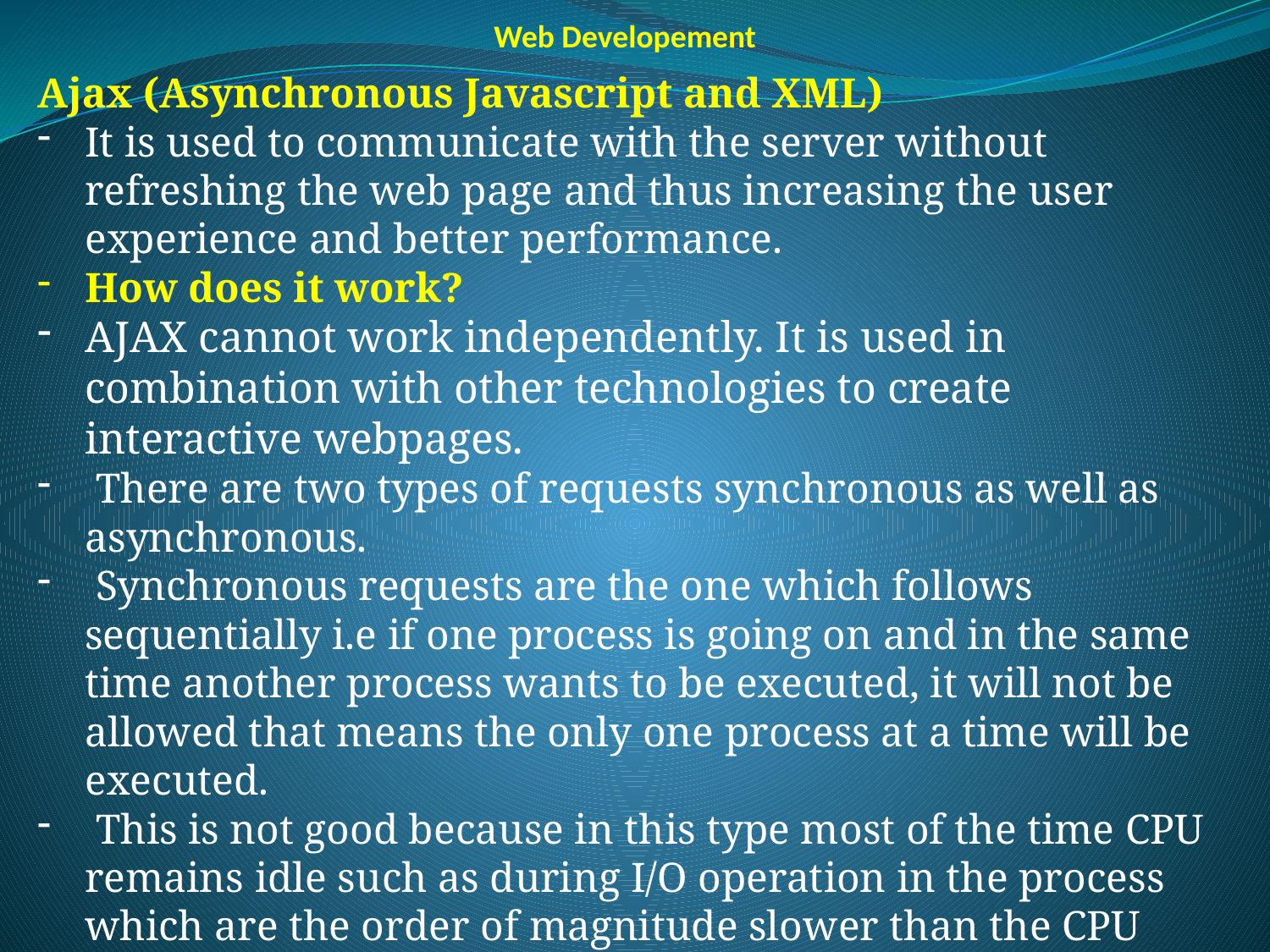

Web Developement
Ajax (Asynchronous Javascript and XML)
It is used to communicate with the server without refreshing the web page and thus increasing the user experience and better performance.
How does it work?
AJAX cannot work independently. It is used in combination with other technologies to create interactive webpages.
 There are two types of requests synchronous as well as asynchronous.
 Synchronous requests are the one which follows sequentially i.e if one process is going on and in the same time another process wants to be executed, it will not be allowed that means the only one process at a time will be executed.
 This is not good because in this type most of the time CPU remains idle such as during I/O operation in the process which are the order of magnitude slower than the CPU processing the instructions.
Thus to make the full utilization of the CPU and other resources use asynchronous calls.